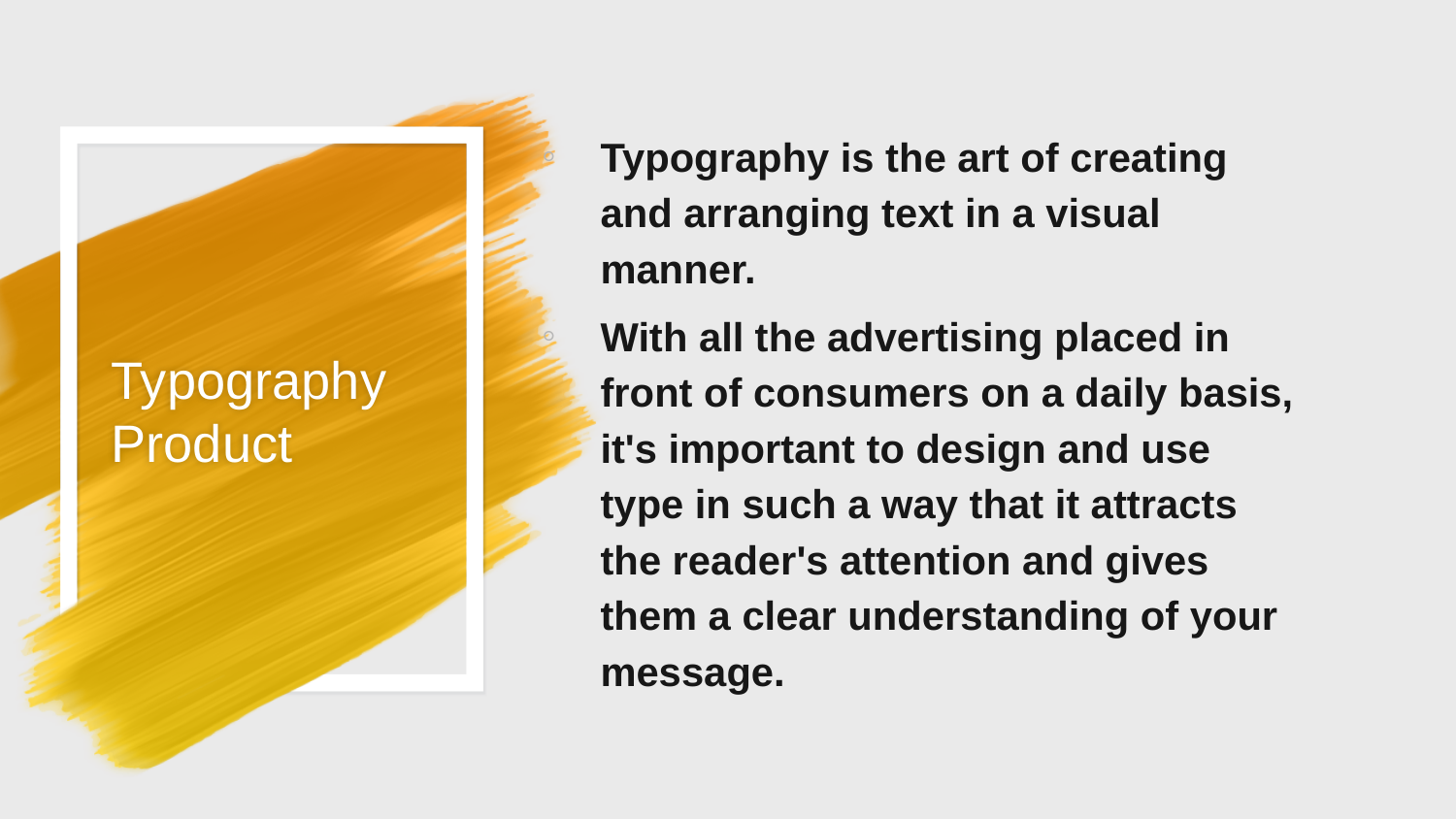

Typography is the art of creating and arranging text in a visual manner.
With all the advertising placed in front of consumers on a daily basis, it's important to design and use type in such a way that it attracts the reader's attention and gives them a clear understanding of your message.
# Typography Product